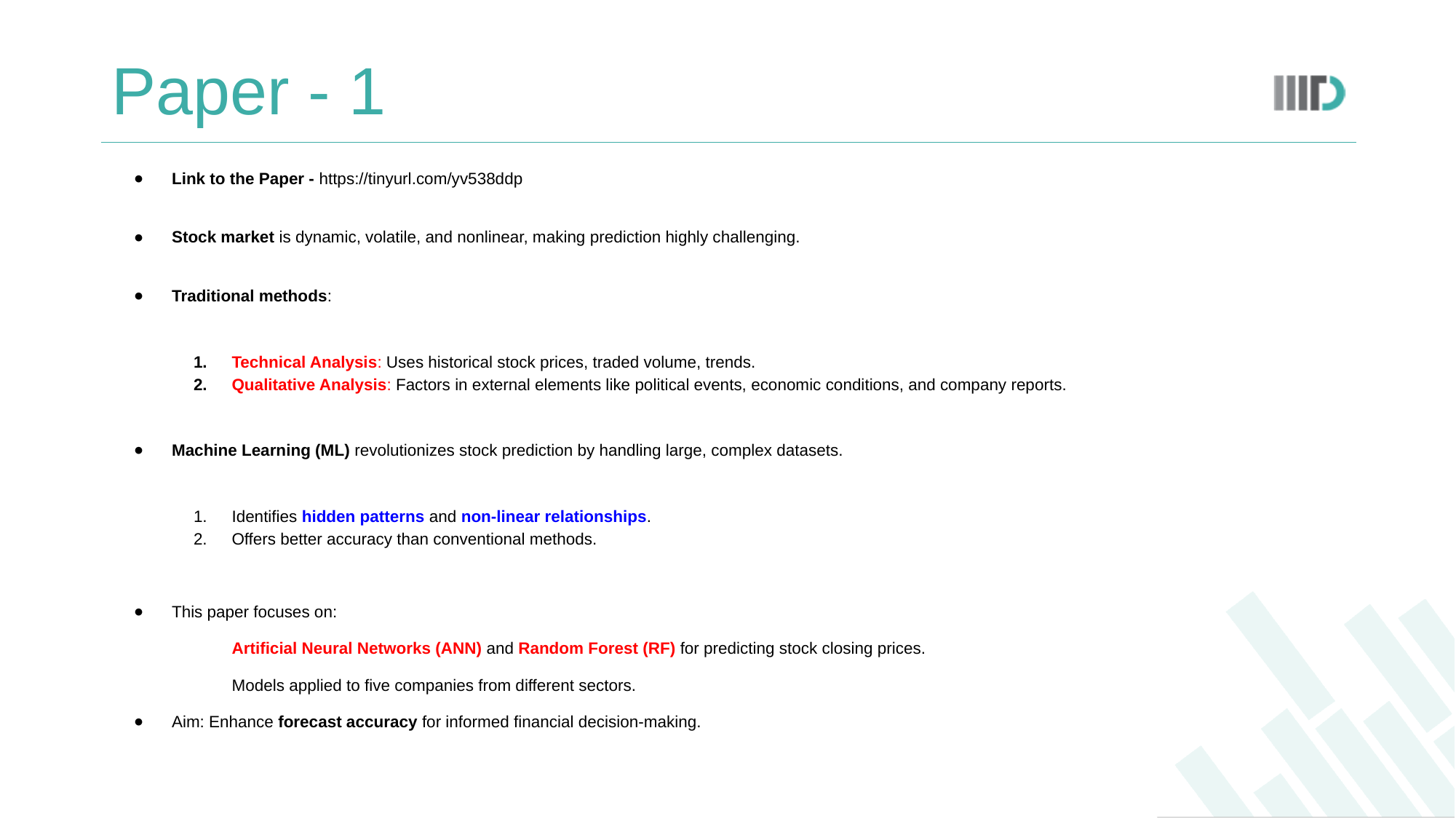

# Paper - 1
Link to the Paper - https://tinyurl.com/yv538ddp

Stock market is dynamic, volatile, and nonlinear, making prediction highly challenging.

Traditional methods:

Technical Analysis: Uses historical stock prices, traded volume, trends.
Qualitative Analysis: Factors in external elements like political events, economic conditions, and company reports.

Machine Learning (ML) revolutionizes stock prediction by handling large, complex datasets.

Identifies hidden patterns and non-linear relationships.
Offers better accuracy than conventional methods.

This paper focuses on:
Artificial Neural Networks (ANN) and Random Forest (RF) for predicting stock closing prices.
Models applied to five companies from different sectors.
Aim: Enhance forecast accuracy for informed financial decision-making.